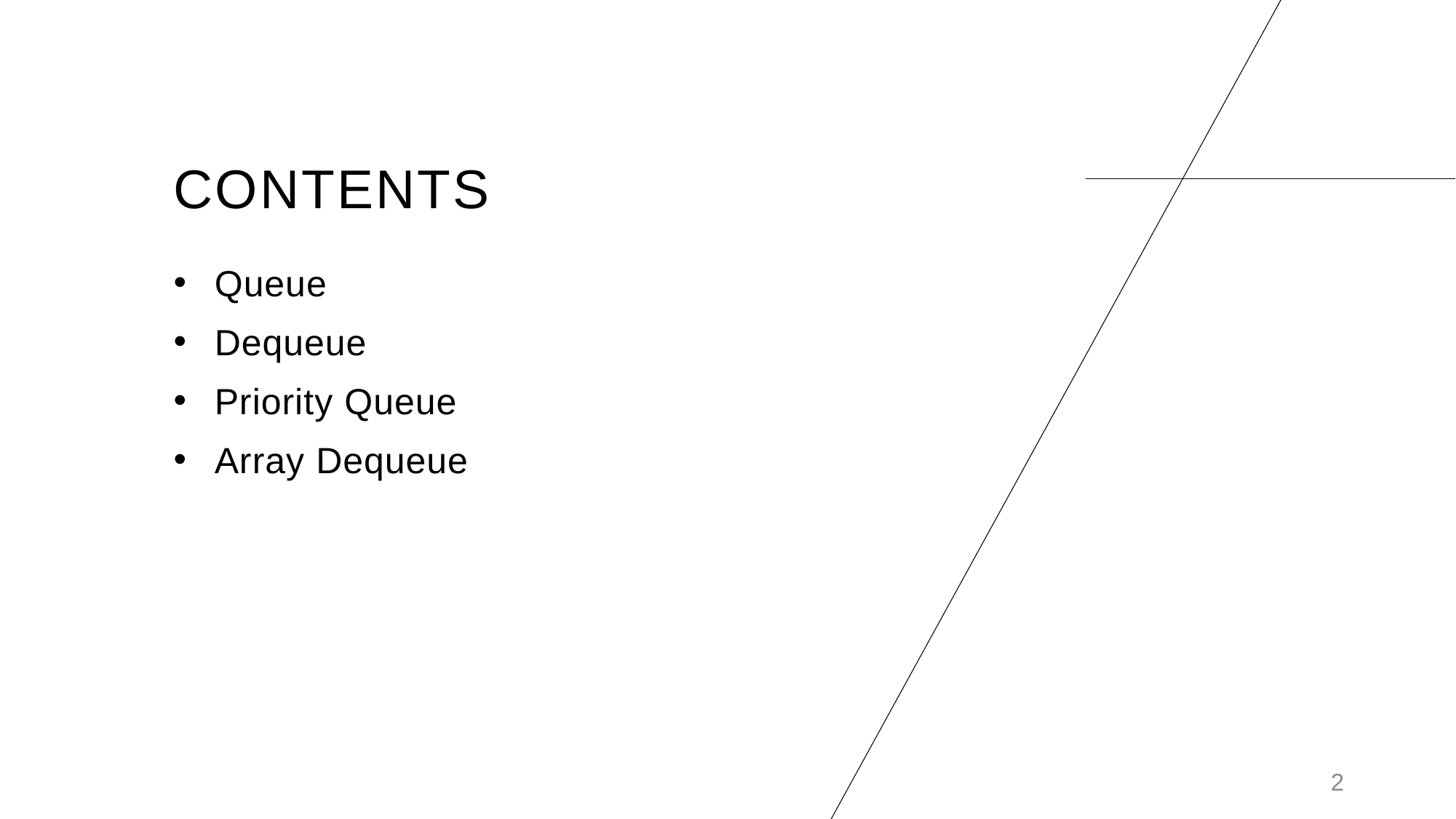

# Contents
Queue
Dequeue
Priority Queue
Array Dequeue
2